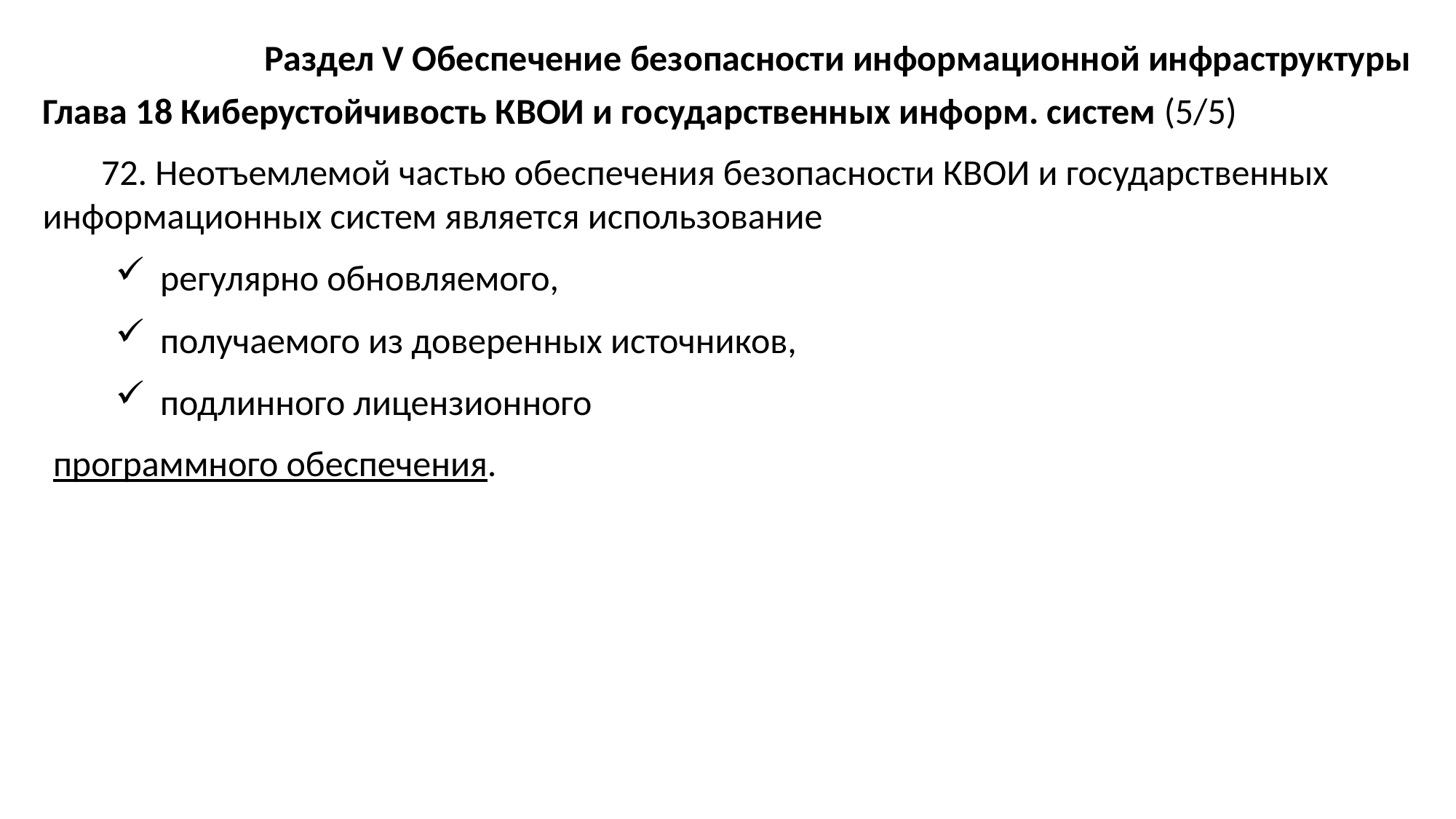

Раздел V Обеспечение безопасности информационной инфраструктуры
Глава 18 Киберустойчивость КВОИ и государственных информ. систем (5/5)
72. Неотъемлемой частью обеспечения безопасности КВОИ и государственных информационных систем является использование
регулярно обновляемого,
получаемого из доверенных источников,
подлинного лицензионного
программного обеспечения.